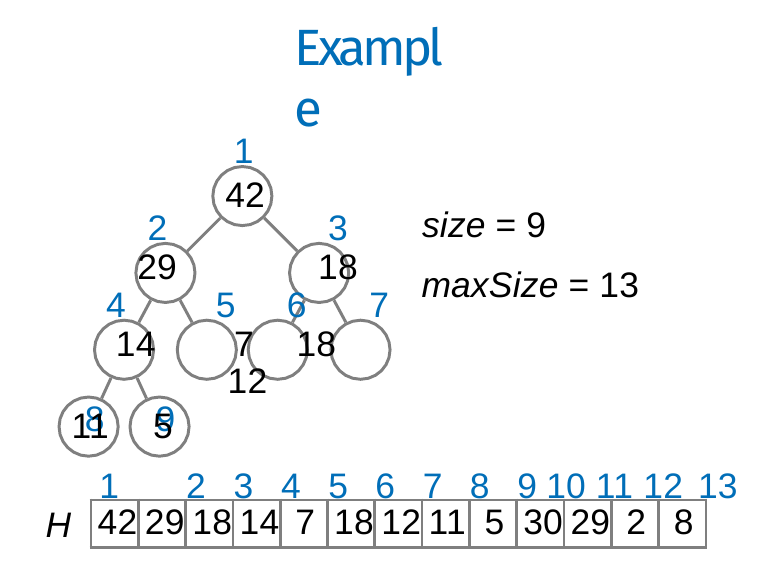

# Example
1
42

size = 9
maxSize = 13
2	3
29	18
4	5	6	7
14	7	18	12
8	9

11	5
1	 2	 3	 4	 5	 6	 7	 8	 9	10 11 12 13
H
| 42 | 29 | 18 | 14 | 7 | 18 | 12 | 11 | 5 | 30 | 29 | 2 | 8 |
| --- | --- | --- | --- | --- | --- | --- | --- | --- | --- | --- | --- | --- |